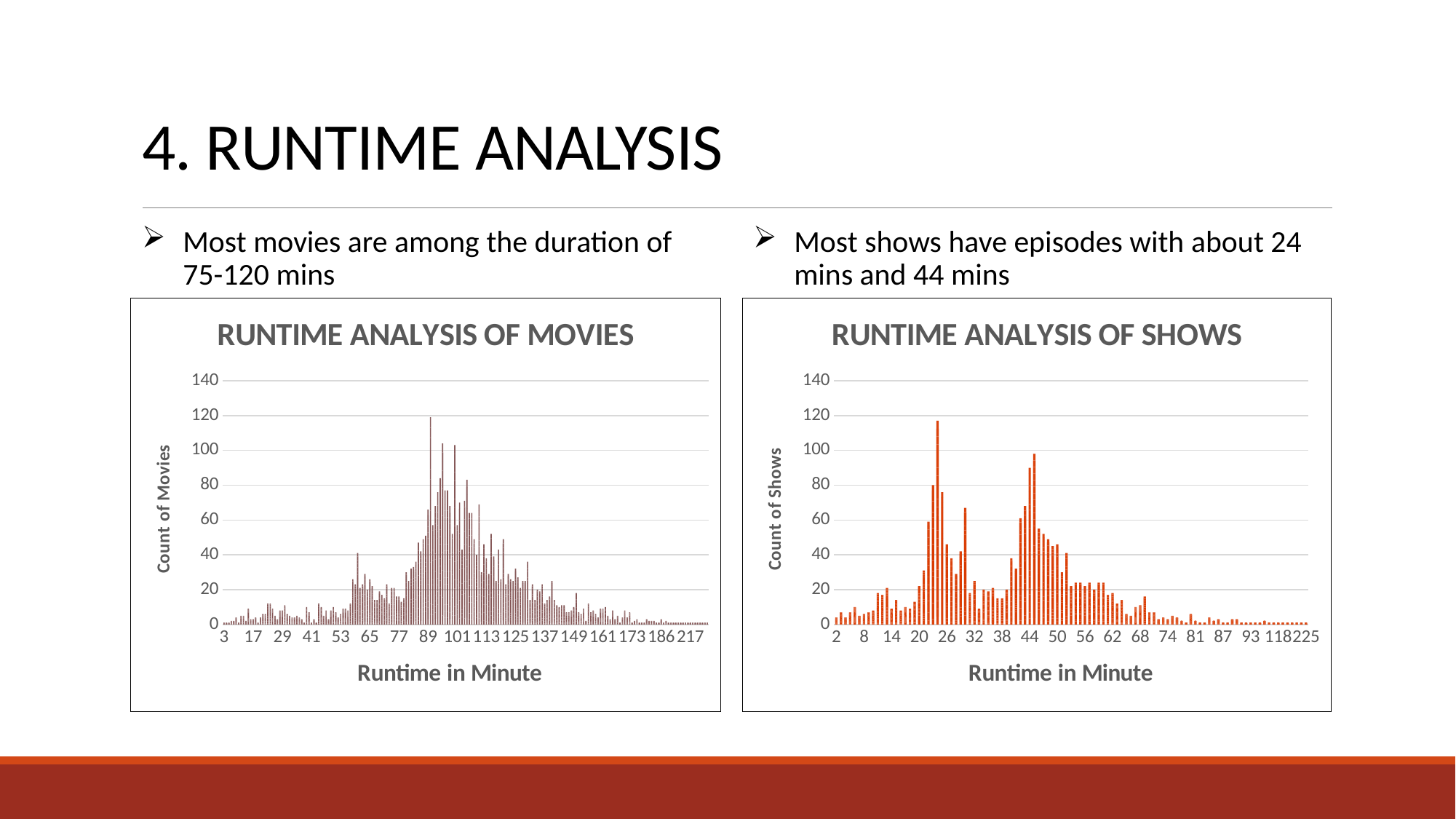

# 4. RUNTIME ANALYSIS
Most movies are among the duration of 75-120 mins
Most shows have episodes with about 24 mins and 44 mins

### Chart: RUNTIME ANALYSIS OF MOVIES

| Category | Total |
|---|---|
| 3 | 1.0 |
| 4 | 1.0 |
| 6 | 1.0 |
| 8 | 2.0 |
| 9 | 2.0 |
| 10 | 4.0 |
| 11 | 1.0 |
| 12 | 5.0 |
| 13 | 5.0 |
| 14 | 2.0 |
| 15 | 9.0 |
| 16 | 3.0 |
| 17 | 3.0 |
| 18 | 4.0 |
| 19 | 1.0 |
| 20 | 4.0 |
| 21 | 6.0 |
| 22 | 6.0 |
| 23 | 12.0 |
| 24 | 12.0 |
| 25 | 9.0 |
| 26 | 5.0 |
| 27 | 3.0 |
| 28 | 8.0 |
| 29 | 8.0 |
| 30 | 11.0 |
| 31 | 6.0 |
| 32 | 5.0 |
| 33 | 4.0 |
| 34 | 4.0 |
| 35 | 5.0 |
| 36 | 4.0 |
| 37 | 3.0 |
| 38 | 1.0 |
| 39 | 10.0 |
| 40 | 7.0 |
| 41 | 1.0 |
| 42 | 3.0 |
| 43 | 1.0 |
| 44 | 12.0 |
| 45 | 10.0 |
| 46 | 5.0 |
| 47 | 8.0 |
| 48 | 3.0 |
| 49 | 8.0 |
| 50 | 10.0 |
| 51 | 7.0 |
| 52 | 4.0 |
| 53 | 6.0 |
| 54 | 9.0 |
| 55 | 9.0 |
| 56 | 8.0 |
| 57 | 12.0 |
| 58 | 26.0 |
| 59 | 23.0 |
| 60 | 41.0 |
| 61 | 21.0 |
| 62 | 23.0 |
| 63 | 29.0 |
| 64 | 20.0 |
| 65 | 26.0 |
| 66 | 22.0 |
| 67 | 14.0 |
| 68 | 14.0 |
| 69 | 19.0 |
| 70 | 17.0 |
| 71 | 15.0 |
| 72 | 23.0 |
| 73 | 12.0 |
| 74 | 21.0 |
| 75 | 21.0 |
| 76 | 16.0 |
| 77 | 16.0 |
| 78 | 13.0 |
| 79 | 15.0 |
| 80 | 30.0 |
| 81 | 25.0 |
| 82 | 32.0 |
| 83 | 33.0 |
| 84 | 36.0 |
| 85 | 47.0 |
| 86 | 42.0 |
| 87 | 49.0 |
| 88 | 51.0 |
| 89 | 66.0 |
| 90 | 119.0 |
| 91 | 57.0 |
| 92 | 68.0 |
| 93 | 76.0 |
| 94 | 84.0 |
| 95 | 104.0 |
| 96 | 77.0 |
| 97 | 77.0 |
| 98 | 68.0 |
| 99 | 52.0 |
| 100 | 103.0 |
| 101 | 57.0 |
| 102 | 70.0 |
| 103 | 43.0 |
| 104 | 71.0 |
| 105 | 83.0 |
| 106 | 64.0 |
| 107 | 64.0 |
| 108 | 49.0 |
| 109 | 40.0 |
| 110 | 69.0 |
| 111 | 30.0 |
| 112 | 46.0 |
| 113 | 38.0 |
| 114 | 29.0 |
| 115 | 52.0 |
| 116 | 39.0 |
| 117 | 25.0 |
| 118 | 43.0 |
| 119 | 26.0 |
| 120 | 49.0 |
| 121 | 23.0 |
| 122 | 29.0 |
| 123 | 26.0 |
| 124 | 25.0 |
| 125 | 32.0 |
| 126 | 27.0 |
| 127 | 21.0 |
| 128 | 25.0 |
| 129 | 25.0 |
| 130 | 36.0 |
| 131 | 14.0 |
| 132 | 23.0 |
| 133 | 14.0 |
| 134 | 20.0 |
| 135 | 19.0 |
| 136 | 23.0 |
| 137 | 12.0 |
| 138 | 14.0 |
| 139 | 16.0 |
| 140 | 25.0 |
| 141 | 14.0 |
| 142 | 11.0 |
| 143 | 10.0 |
| 144 | 11.0 |
| 145 | 11.0 |
| 146 | 7.0 |
| 147 | 7.0 |
| 148 | 8.0 |
| 149 | 10.0 |
| 150 | 18.0 |
| 151 | 7.0 |
| 152 | 6.0 |
| 153 | 9.0 |
| 154 | 2.0 |
| 155 | 12.0 |
| 156 | 7.0 |
| 157 | 8.0 |
| 158 | 6.0 |
| 159 | 4.0 |
| 160 | 9.0 |
| 161 | 9.0 |
| 162 | 10.0 |
| 163 | 5.0 |
| 164 | 3.0 |
| 165 | 8.0 |
| 166 | 3.0 |
| 167 | 5.0 |
| 168 | 1.0 |
| 169 | 4.0 |
| 170 | 8.0 |
| 171 | 4.0 |
| 172 | 7.0 |
| 173 | 1.0 |
| 174 | 2.0 |
| 175 | 3.0 |
| 176 | 1.0 |
| 177 | 1.0 |
| 178 | 1.0 |
| 179 | 3.0 |
| 180 | 2.0 |
| 181 | 2.0 |
| 182 | 2.0 |
| 183 | 1.0 |
| 185 | 1.0 |
| 186 | 3.0 |
| 188 | 1.0 |
| 189 | 2.0 |
| 192 | 1.0 |
| 193 | 1.0 |
| 194 | 1.0 |
| 196 | 1.0 |
| 206 | 1.0 |
| 208 | 1.0 |
| 209 | 1.0 |
| 210 | 1.0 |
| 213 | 1.0 |
| 217 | 1.0 |
| 224 | 1.0 |
| 225 | 1.0 |
| 229 | 1.0 |
| 230 | 1.0 |
| 235 | 1.0 |
| 240 | 1.0 |
| 251 | 1.0 |

### Chart: RUNTIME ANALYSIS OF SHOWS

| Category | Total |
|---|---|
| 2 | 4.0 |
| 3 | 7.0 |
| 4 | 4.0 |
| 5 | 7.0 |
| 6 | 10.0 |
| 7 | 5.0 |
| 8 | 6.0 |
| 9 | 7.0 |
| 10 | 8.0 |
| 11 | 18.0 |
| 12 | 17.0 |
| 13 | 21.0 |
| 14 | 9.0 |
| 15 | 14.0 |
| 16 | 8.0 |
| 17 | 10.0 |
| 18 | 9.0 |
| 19 | 13.0 |
| 20 | 22.0 |
| 21 | 31.0 |
| 22 | 59.0 |
| 23 | 80.0 |
| 24 | 117.0 |
| 25 | 76.0 |
| 26 | 46.0 |
| 27 | 38.0 |
| 28 | 29.0 |
| 29 | 42.0 |
| 30 | 67.0 |
| 31 | 18.0 |
| 32 | 25.0 |
| 33 | 9.0 |
| 34 | 20.0 |
| 35 | 19.0 |
| 36 | 21.0 |
| 37 | 15.0 |
| 38 | 15.0 |
| 39 | 20.0 |
| 40 | 38.0 |
| 41 | 32.0 |
| 42 | 61.0 |
| 43 | 68.0 |
| 44 | 90.0 |
| 45 | 98.0 |
| 46 | 55.0 |
| 47 | 52.0 |
| 48 | 49.0 |
| 49 | 45.0 |
| 50 | 46.0 |
| 51 | 30.0 |
| 52 | 41.0 |
| 53 | 22.0 |
| 54 | 24.0 |
| 55 | 24.0 |
| 56 | 22.0 |
| 57 | 24.0 |
| 58 | 20.0 |
| 59 | 24.0 |
| 60 | 24.0 |
| 61 | 17.0 |
| 62 | 18.0 |
| 63 | 12.0 |
| 64 | 14.0 |
| 65 | 6.0 |
| 66 | 5.0 |
| 67 | 10.0 |
| 68 | 11.0 |
| 69 | 16.0 |
| 70 | 7.0 |
| 71 | 7.0 |
| 72 | 3.0 |
| 73 | 4.0 |
| 74 | 3.0 |
| 75 | 5.0 |
| 76 | 4.0 |
| 78 | 2.0 |
| 79 | 1.0 |
| 80 | 6.0 |
| 81 | 2.0 |
| 82 | 1.0 |
| 83 | 1.0 |
| 84 | 4.0 |
| 85 | 2.0 |
| 86 | 3.0 |
| 87 | 1.0 |
| 88 | 1.0 |
| 89 | 3.0 |
| 90 | 3.0 |
| 91 | 1.0 |
| 92 | 1.0 |
| 93 | 1.0 |
| 95 | 1.0 |
| 96 | 1.0 |
| 97 | 2.0 |
| 100 | 1.0 |
| 108 | 1.0 |
| 118 | 1.0 |
| 122 | 1.0 |
| 131 | 1.0 |
| 141 | 1.0 |
| 178 | 1.0 |
| 199 | 1.0 |
| 225 | 1.0 |